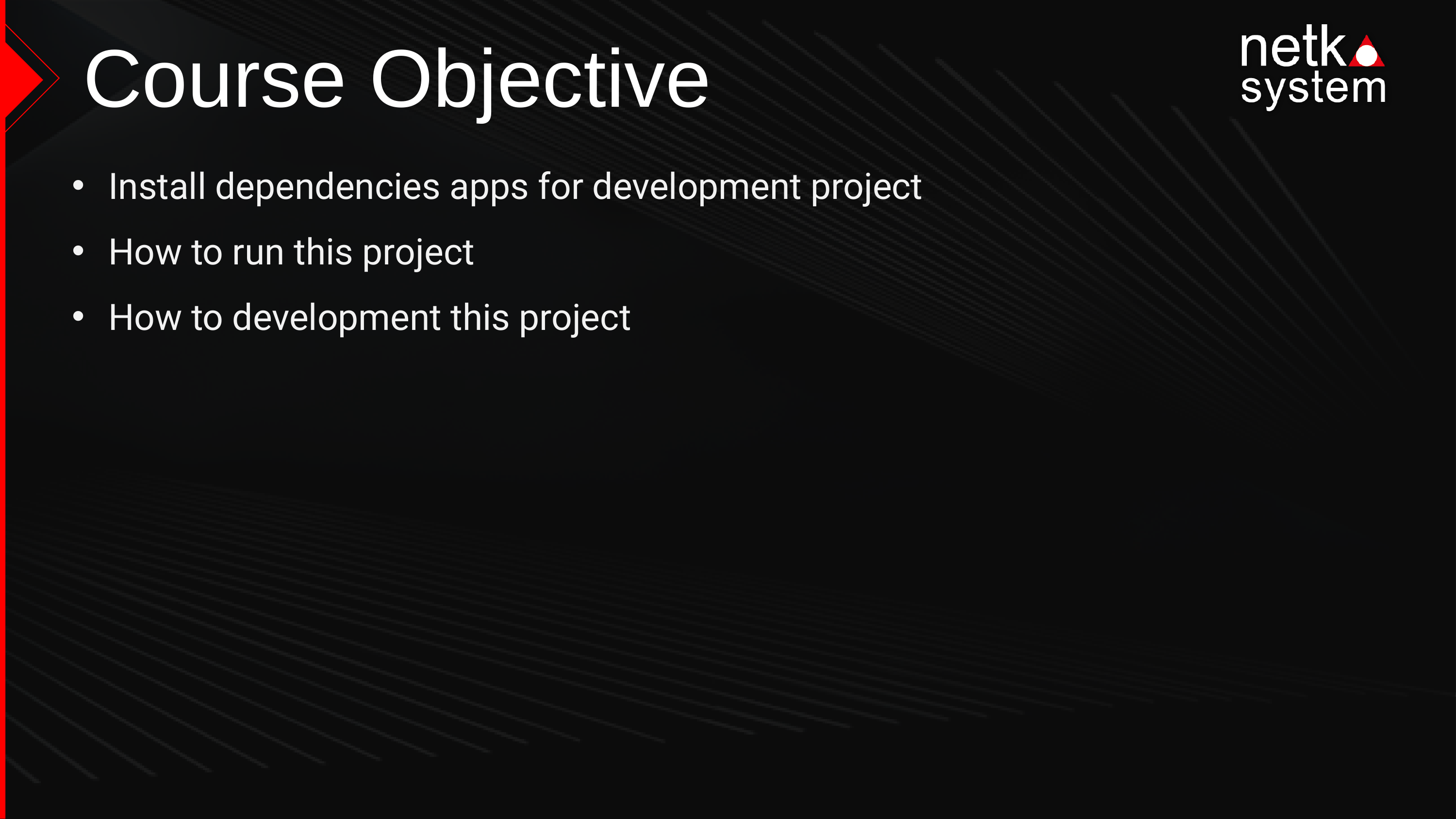

# Course Objective
Install dependencies apps for development project
How to run this project
How to development this project